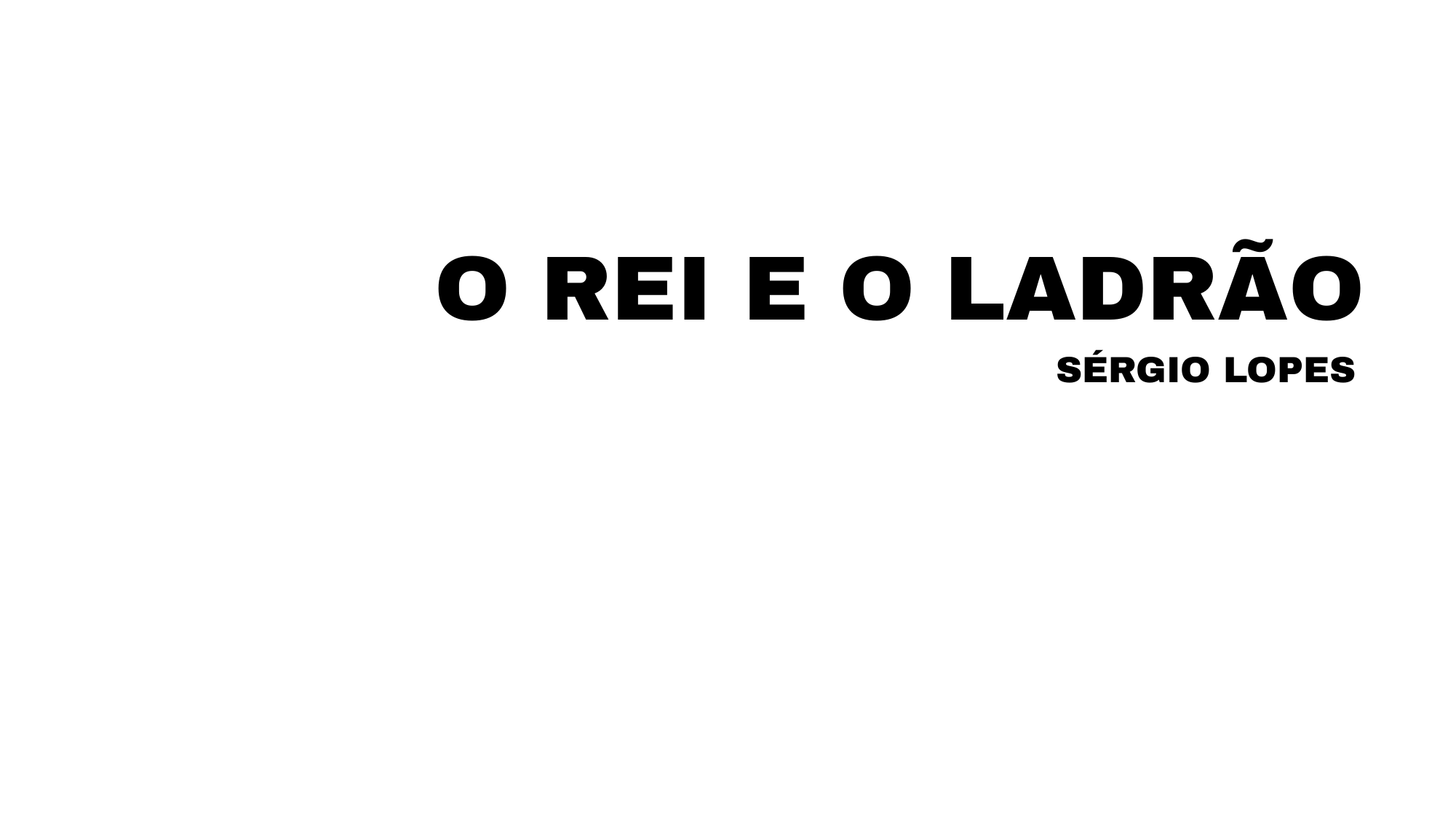

# O REI E O LADRÃO
SÉRGIO LOPES